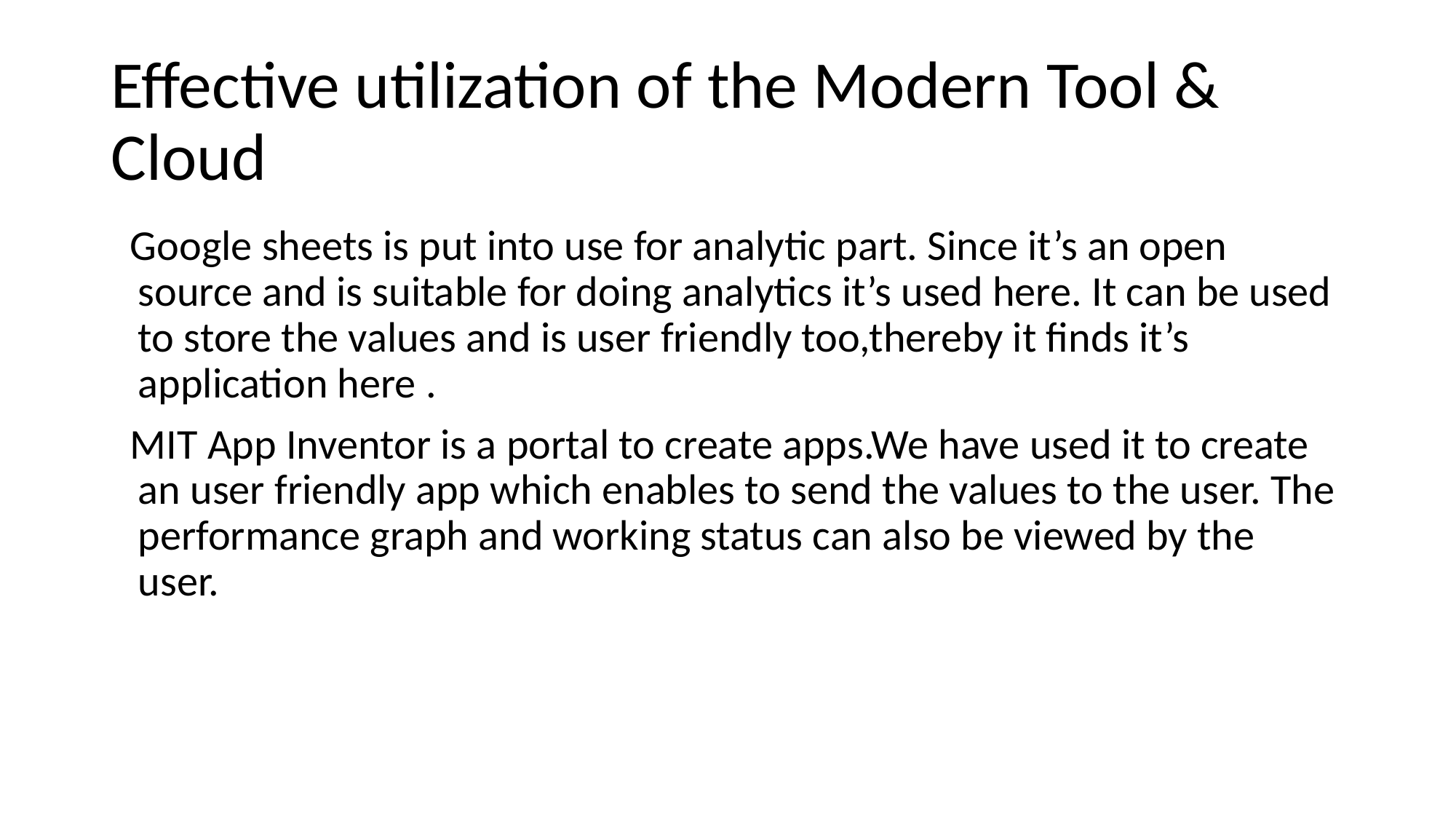

# Effective utilization of the Modern Tool & Cloud
  Google sheets is put into use for analytic part. Since it’s an open source and is suitable for doing analytics it’s used here. It can be used to store the values and is user friendly too,thereby it finds it’s application here .
  MIT App Inventor is a portal to create apps.We have used it to create an user friendly app which enables to send the values to the user. The performance graph and working status can also be viewed by the user.